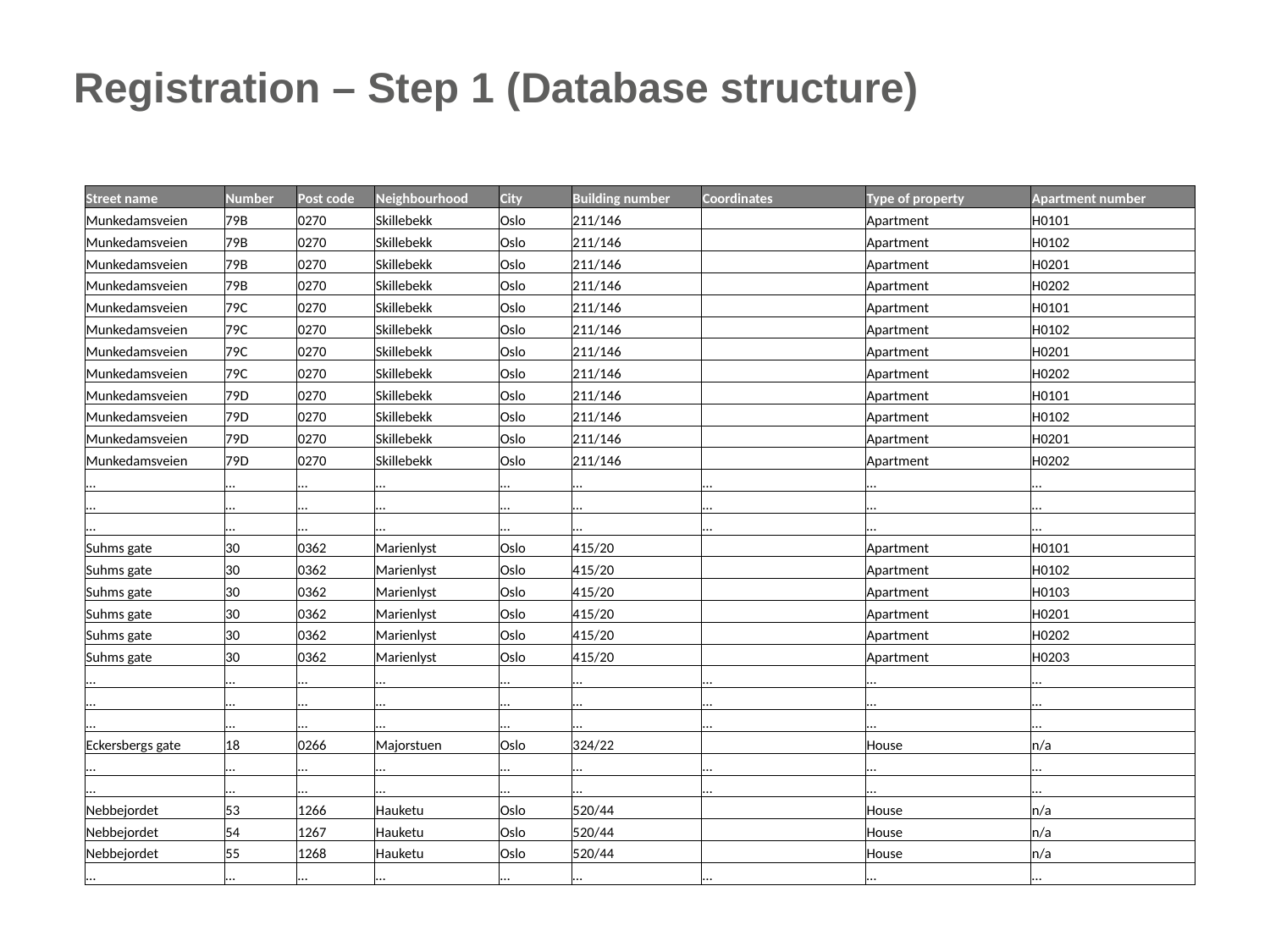

# Registration – Step 1 (Database structure)
| Street name | Number | Post code | Neighbourhood | City | Building number | Coordinates | Type of property | Apartment number |
| --- | --- | --- | --- | --- | --- | --- | --- | --- |
| Munkedamsveien | 79B | 0270 | Skillebekk | Oslo | 211/146 |  | Apartment | H0101 |
| Munkedamsveien | 79B | 0270 | Skillebekk | Oslo | 211/146 |  | Apartment | H0102 |
| Munkedamsveien | 79B | 0270 | Skillebekk | Oslo | 211/146 |  | Apartment | H0201 |
| Munkedamsveien | 79B | 0270 | Skillebekk | Oslo | 211/146 |  | Apartment | H0202 |
| Munkedamsveien | 79C | 0270 | Skillebekk | Oslo | 211/146 |  | Apartment | H0101 |
| Munkedamsveien | 79C | 0270 | Skillebekk | Oslo | 211/146 |  | Apartment | H0102 |
| Munkedamsveien | 79C | 0270 | Skillebekk | Oslo | 211/146 |  | Apartment | H0201 |
| Munkedamsveien | 79C | 0270 | Skillebekk | Oslo | 211/146 |  | Apartment | H0202 |
| Munkedamsveien | 79D | 0270 | Skillebekk | Oslo | 211/146 |  | Apartment | H0101 |
| Munkedamsveien | 79D | 0270 | Skillebekk | Oslo | 211/146 |  | Apartment | H0102 |
| Munkedamsveien | 79D | 0270 | Skillebekk | Oslo | 211/146 |  | Apartment | H0201 |
| Munkedamsveien | 79D | 0270 | Skillebekk | Oslo | 211/146 |  | Apartment | H0202 |
| … | … | … | … | … | … | … | … | … |
| … | … | … | … | … | … | … | … | … |
| … | … | … | … | … | … | … | … | … |
| Suhms gate | 30 | 0362 | Marienlyst | Oslo | 415/20 |  | Apartment | H0101 |
| Suhms gate | 30 | 0362 | Marienlyst | Oslo | 415/20 |  | Apartment | H0102 |
| Suhms gate | 30 | 0362 | Marienlyst | Oslo | 415/20 |  | Apartment | H0103 |
| Suhms gate | 30 | 0362 | Marienlyst | Oslo | 415/20 |  | Apartment | H0201 |
| Suhms gate | 30 | 0362 | Marienlyst | Oslo | 415/20 |  | Apartment | H0202 |
| Suhms gate | 30 | 0362 | Marienlyst | Oslo | 415/20 |  | Apartment | H0203 |
| … | … | … | … | … | … | … | … | … |
| … | … | … | … | … | … | … | … | … |
| … | … | … | … | … | … | … | … | … |
| Eckersbergs gate | 18 | 0266 | Majorstuen | Oslo | 324/22 |  | House | n/a |
| … | … | … | … | … | … | … | … | … |
| … | … | … | … | … | … | … | … | … |
| Nebbejordet | 53 | 1266 | Hauketu | Oslo | 520/44 |  | House | n/a |
| Nebbejordet | 54 | 1267 | Hauketu | Oslo | 520/44 |  | House | n/a |
| Nebbejordet | 55 | 1268 | Hauketu | Oslo | 520/44 |  | House | n/a |
| … | … | … | … | … | … | … | … | … |